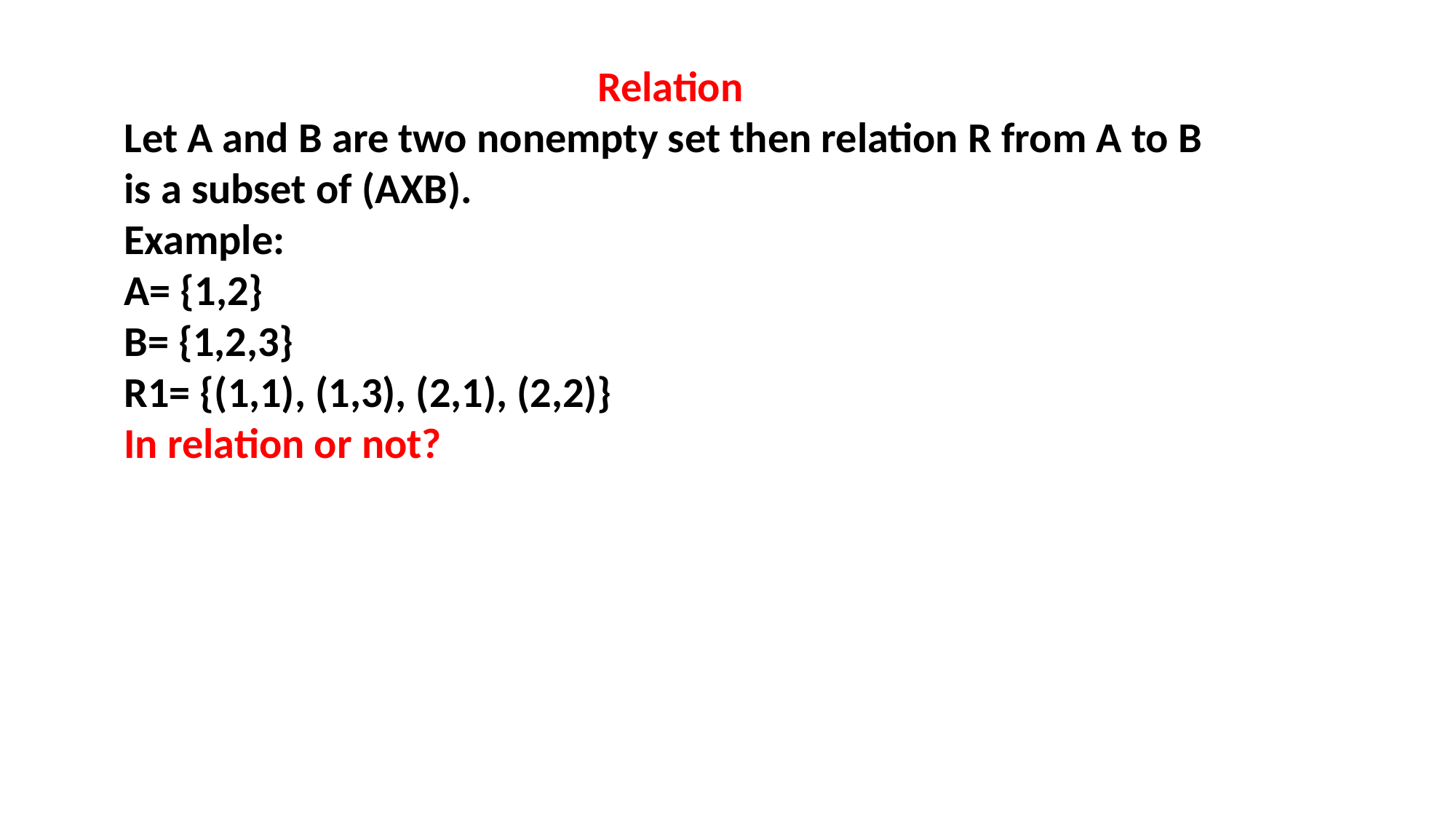

Relation
Let A and B are two nonempty set then relation R from A to B is a subset of (AXB).
Example:
A= {1,2}
B= {1,2,3}
R1= {(1,1), (1,3), (2,1), (2,2)}
In relation or not?